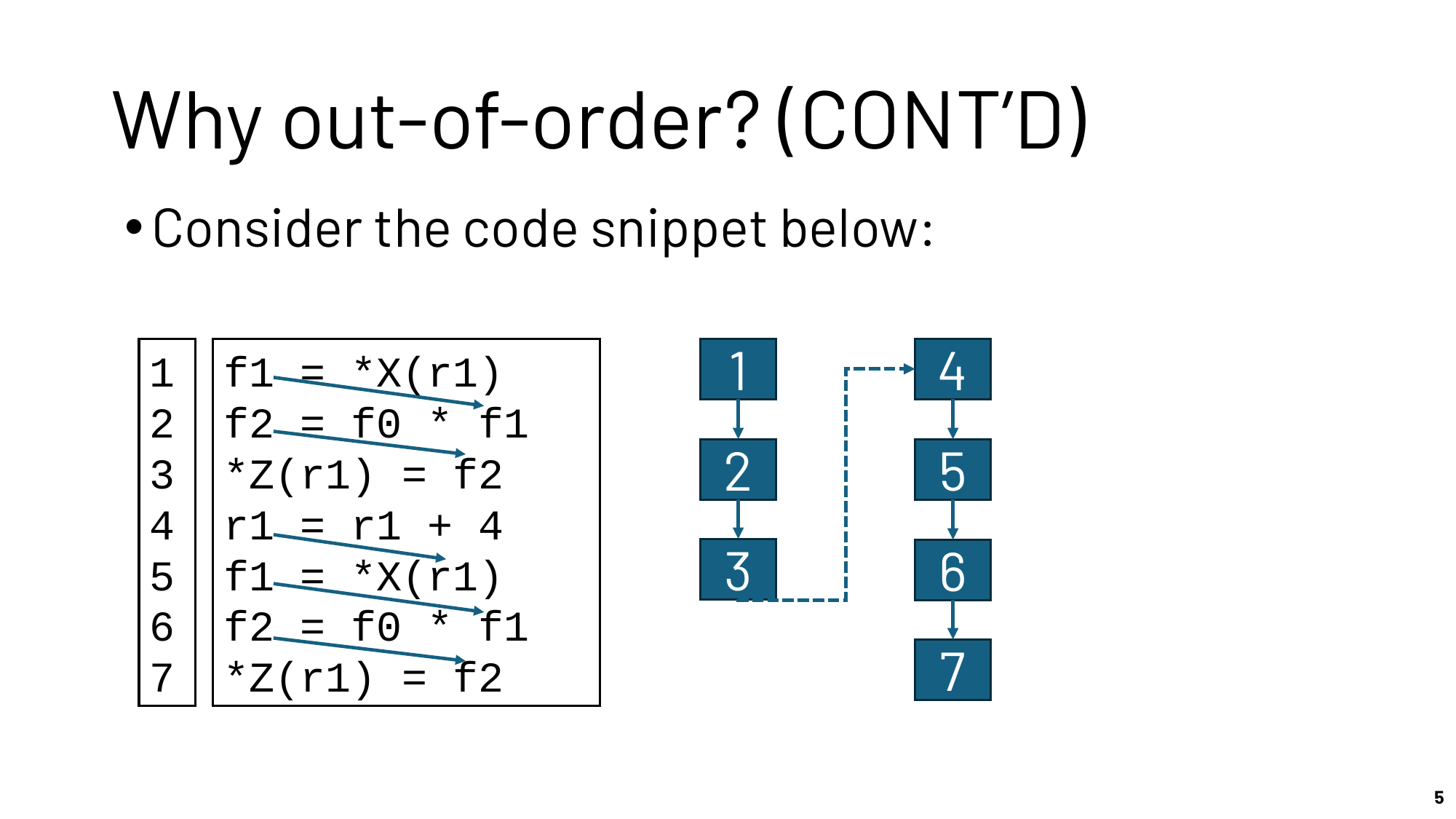

# Why out-of-order? (CONT’D)
Consider the code snippet below:
1
2
3
4
5
6
7
f1 = *X(r1)
f2 = f0 * f1
*Z(r1) = f2
r1 = r1 + 4
f1 = *X(r1)
f2 = f0 * f1
*Z(r1) = f2
1
4
2
5
3
6
7
5